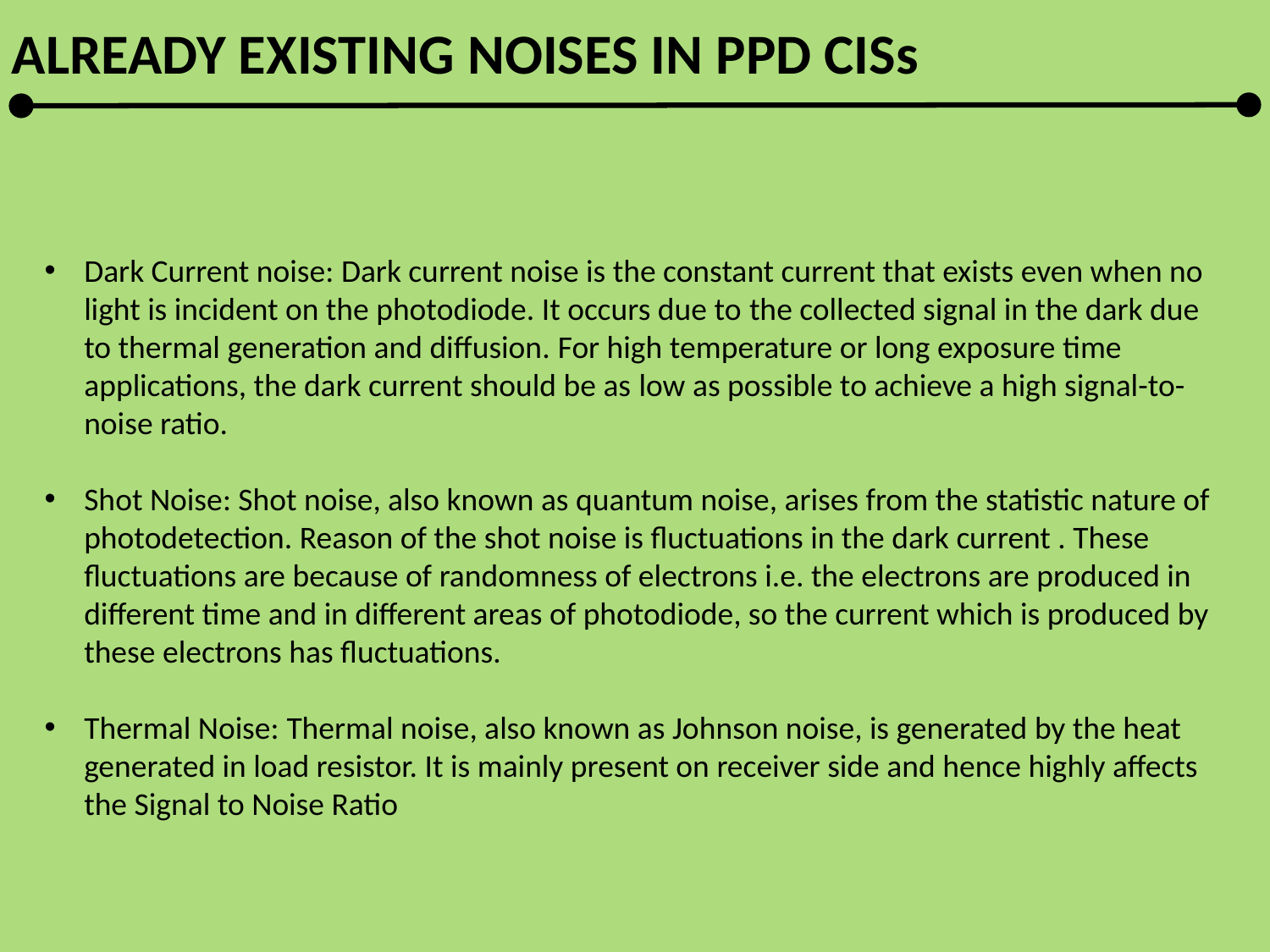

ALREADY EXISTING NOISES IN PPD CISs

Dark Current noise: Dark current noise is the constant current that exists even when no light is incident on the photodiode. It occurs due to the collected signal in the dark due to thermal generation and diffusion. For high temperature or long exposure time applications, the dark current should be as low as possible to achieve a high signal-to-noise ratio.

Shot Noise: Shot noise, also known as quantum noise, arises from the statistic nature of photodetection. Reason of the shot noise is fluctuations in the dark current . These fluctuations are because of randomness of electrons i.e. the electrons are produced in different time and in different areas of photodiode, so the current which is produced by these electrons has fluctuations.

Thermal Noise: Thermal noise, also known as Johnson noise, is generated by the heat generated in load resistor. It is mainly present on receiver side and hence highly affects the Signal to Noise Ratio